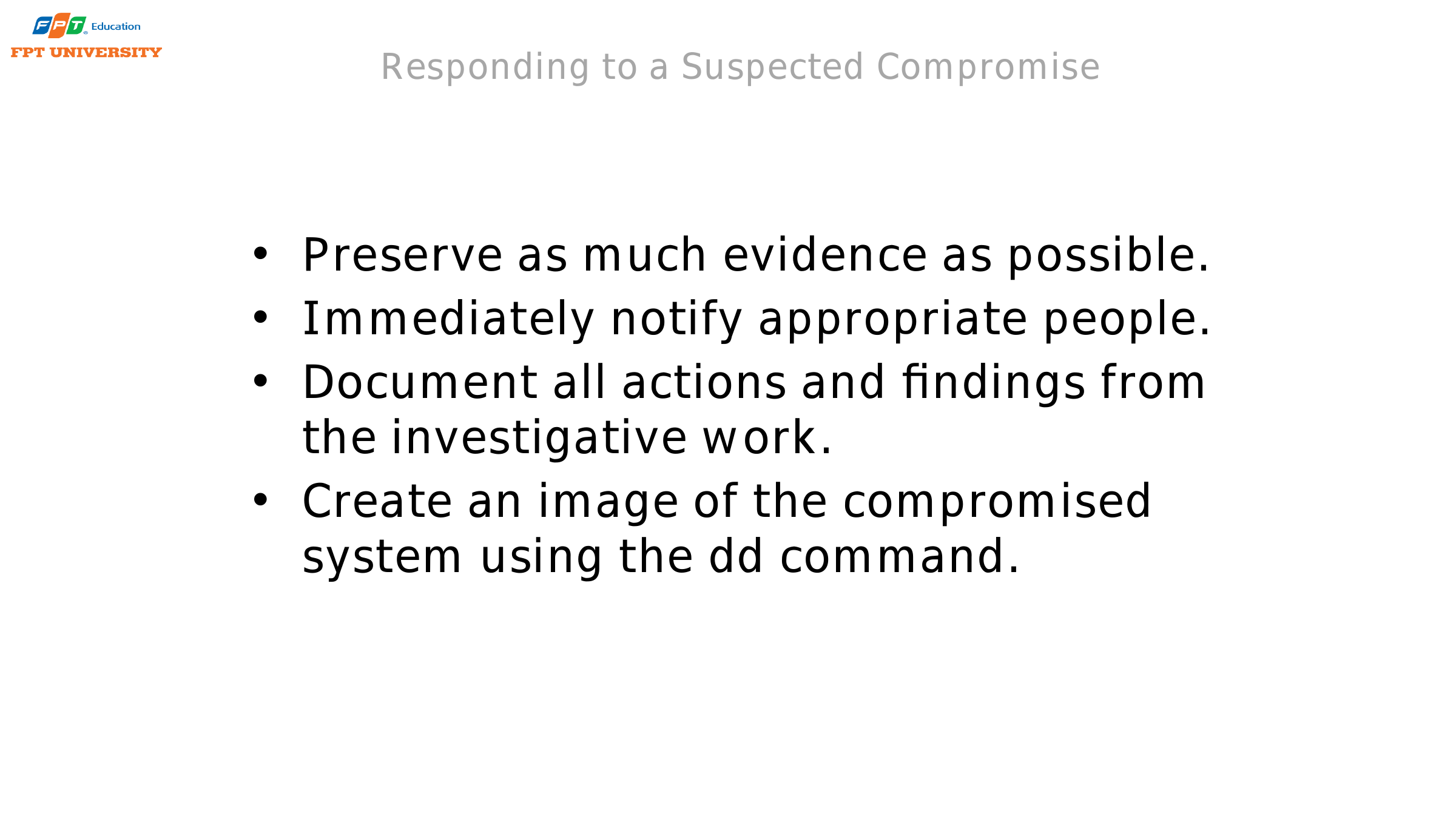

# Responding to a Suspected Compromise
Preserve as much evidence as possible.
Immediately notify appropriate people.
Document all actions and findings from the investigative work.
Create an image of the compromised system using the dd command.